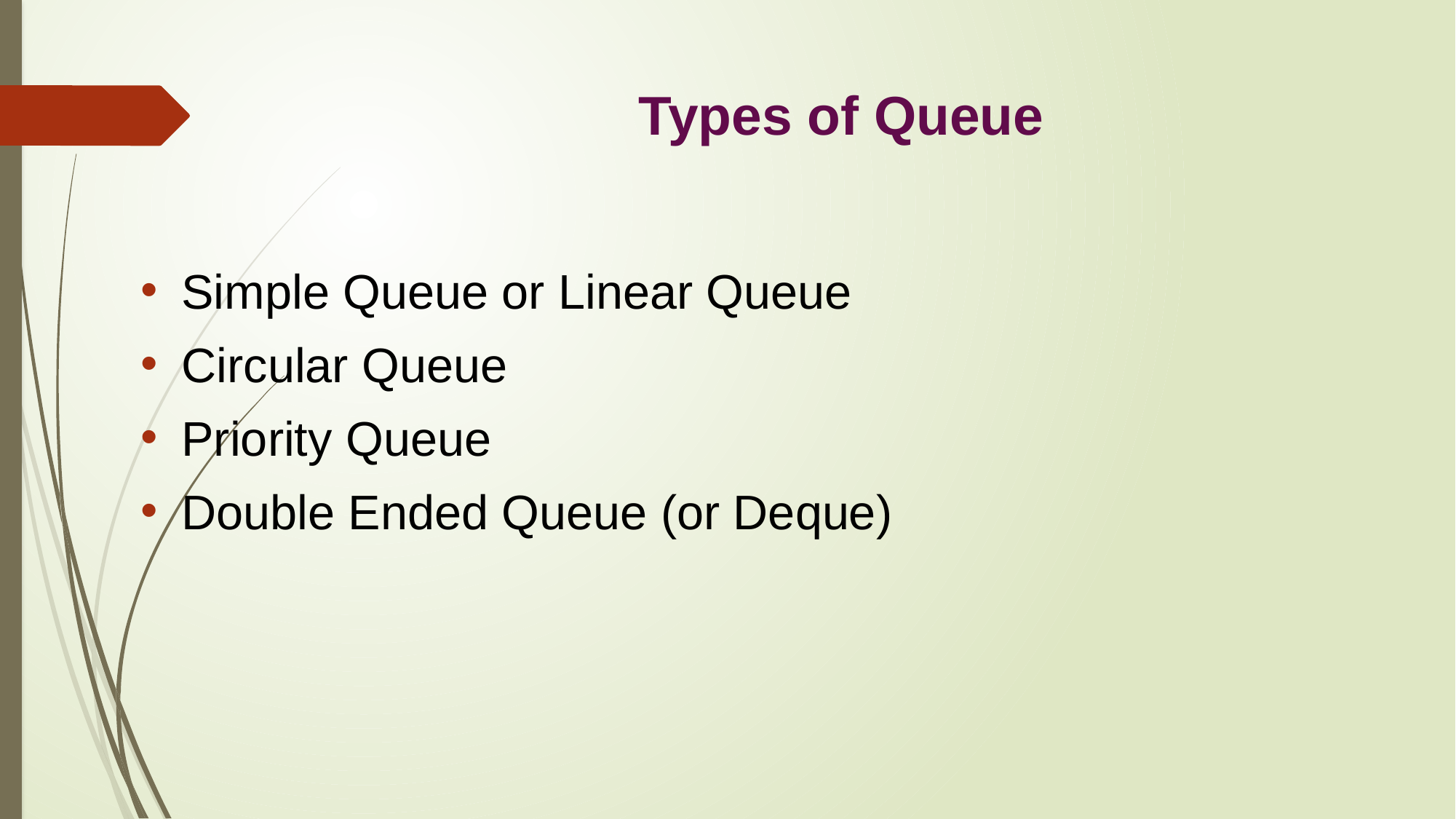

# Types of Queue
Simple Queue or Linear Queue
Circular Queue
Priority Queue
Double Ended Queue (or Deque)